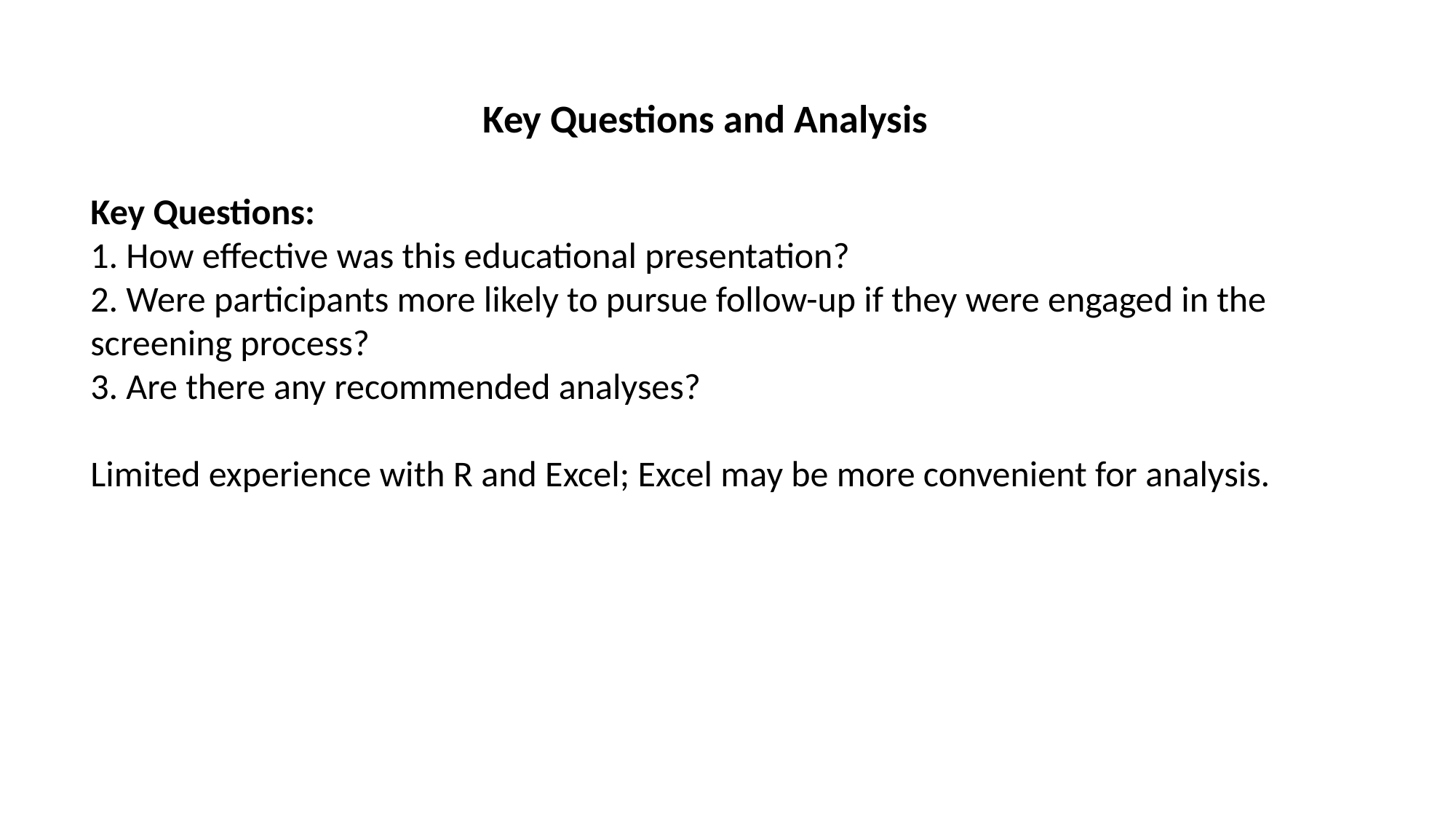

Key Questions and Analysis

Key Questions:
1. How effective was this educational presentation?
2. Were participants more likely to pursue follow-up if they were engaged in the screening process?
3. Are there any recommended analyses?

Limited experience with R and Excel; Excel may be more convenient for analysis.